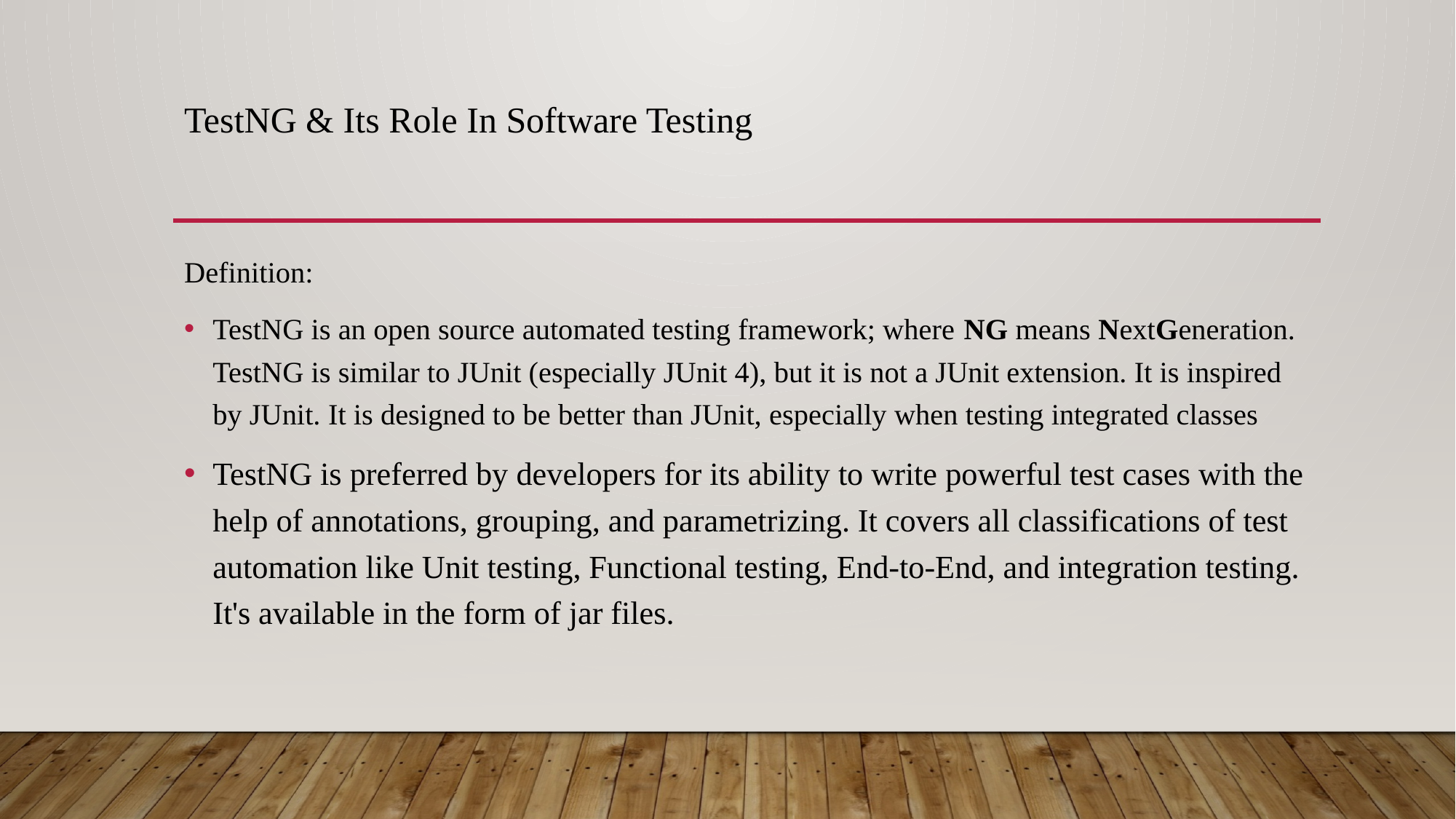

# TestNG & Its Role In Software Testing
Definition:
TestNG is an open source automated testing framework; where NG means NextGeneration. TestNG is similar to JUnit (especially JUnit 4), but it is not a JUnit extension. It is inspired by JUnit. It is designed to be better than JUnit, especially when testing integrated classes
TestNG is preferred by developers for its ability to write powerful test cases with the help of annotations, grouping, and parametrizing. It covers all classifications of test automation like Unit testing, Functional testing, End-to-End, and integration testing. It's available in the form of jar files.